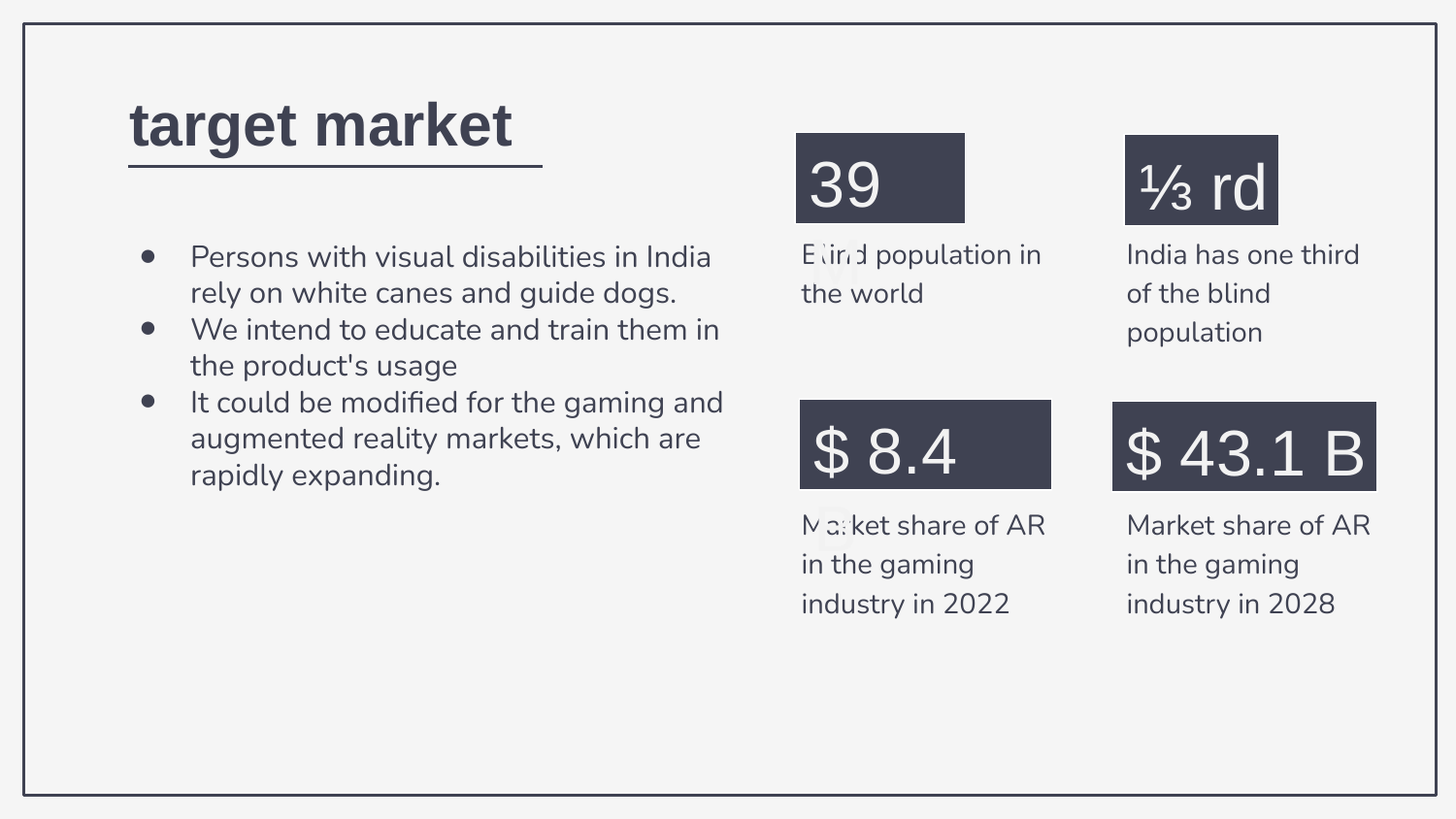

# target market
39 M

⅓ rd

Persons with visual disabilities in India rely on white canes and guide dogs.
We intend to educate and train them in the product's usage
It could be modified for the gaming and augmented reality markets, which are rapidly expanding.
Blind population in the world
India has one third of the blind population
$ 8.4 B

$ 43.1 B

Market share of AR in the gaming industry in 2022
Market share of AR in the gaming industry in 2028